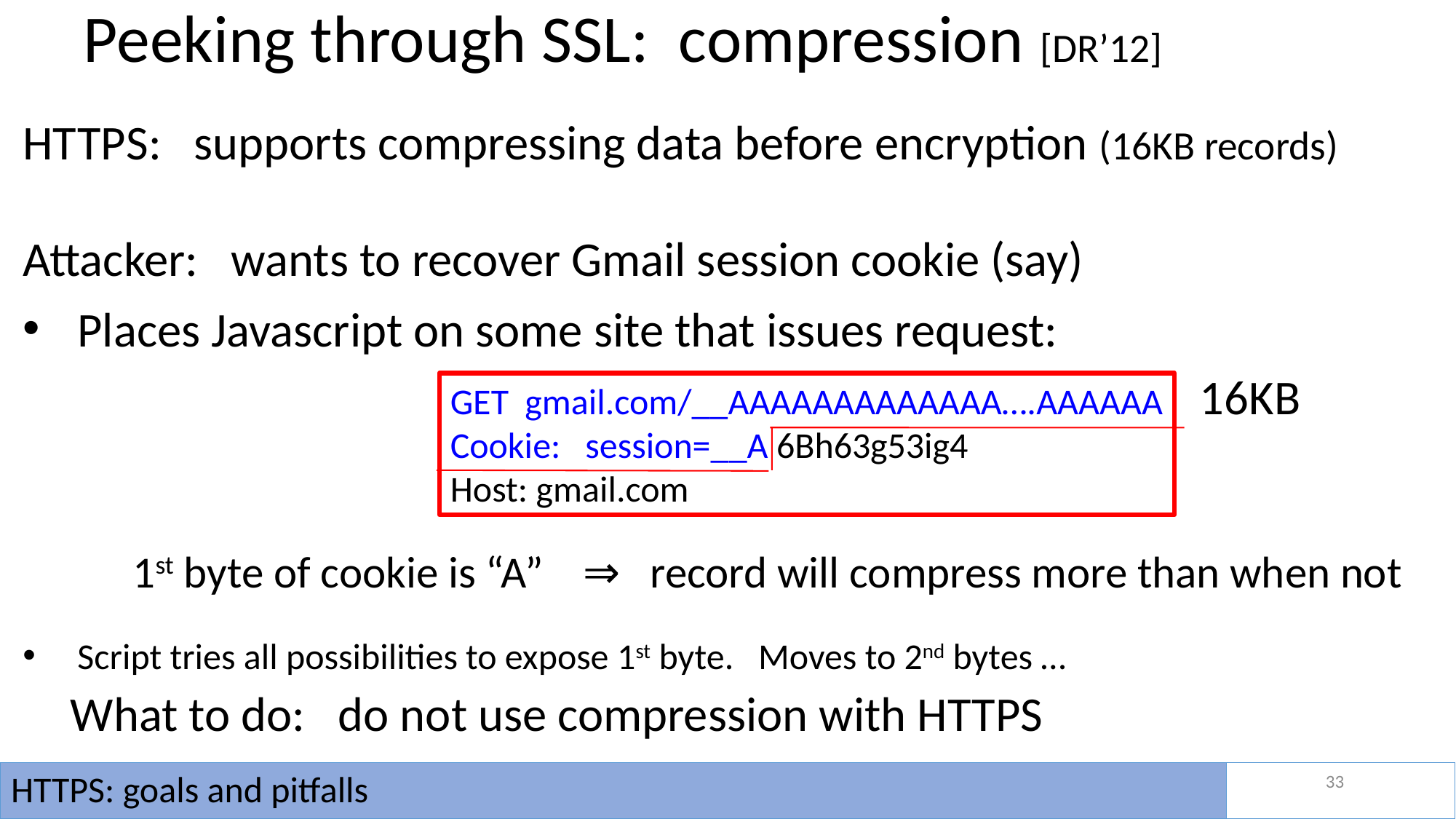

# Peeking through SSL:  compression [DR’12]
HTTPS:   supports compressing data before encryption (16KB records)

Attacker:   wants to recover Gmail session cookie (say)
Places Javascript on some site that issues request:

           1st byte of cookie is “A”    ⇒   record will compress more than when not
Script tries all possibilities to expose 1st byte.   Moves to 2nd bytes …
16KB
GET  gmail.com/__AAAAAAAAAAAAA….AAAAAA
Cookie:   session=__A 6Bh63g53ig4
Host: gmail.com
What to do:   do not use compression with HTTPS
33
HTTPS: goals and pitfalls